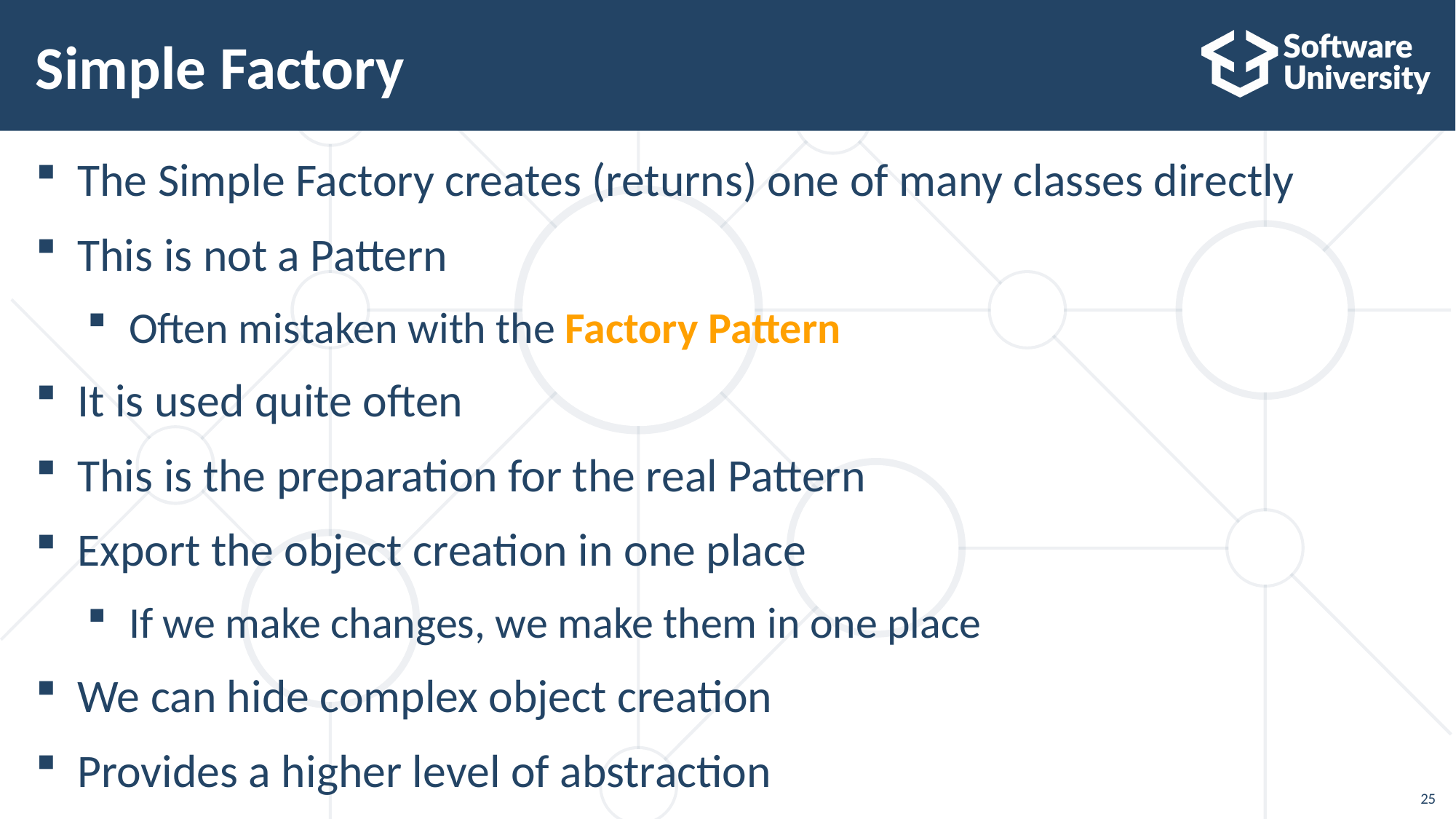

# Simple Factory
The Simple Factory creates (returns) one of many classes directly
This is not a Pattern
Often mistaken with the Factory Pattern
It is used quite often
This is the preparation for the real Pattern
Export the object creation in one place
If we make changes, we make them in one place
We can hide complex object creation
Provides a higher level of abstraction
25